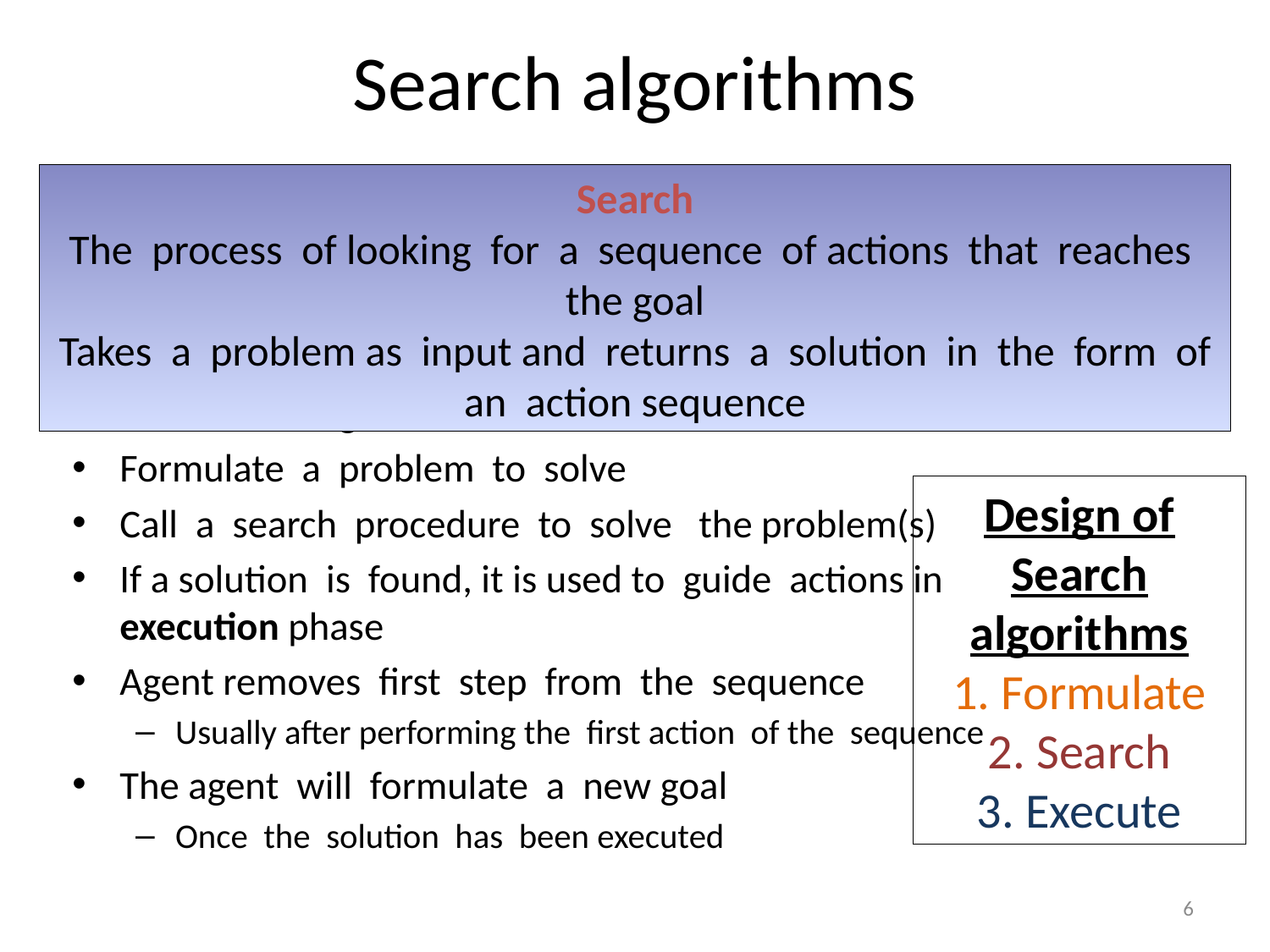

# Search algorithms
Search
The  process  of looking  for  a  sequence  of actions  that  reaches  the goal
Takes  a  problem as  input and  returns  a  solution  in  the  form  of an  action sequence
Formulate  a  goal
Formulate  a  problem  to  solve
Call  a  search  procedure  to  solve   the problem(s)
If a solution  is  found, it is used to  guide  actions in execution phase
Agent removes  first  step  from  the  sequence
Usually after performing the  first action  of the  sequence
The agent  will  formulate  a  new goal
Once  the  solution  has  been executed
Design of Search algorithms
1. Formulate
2. Search
3. Execute
6